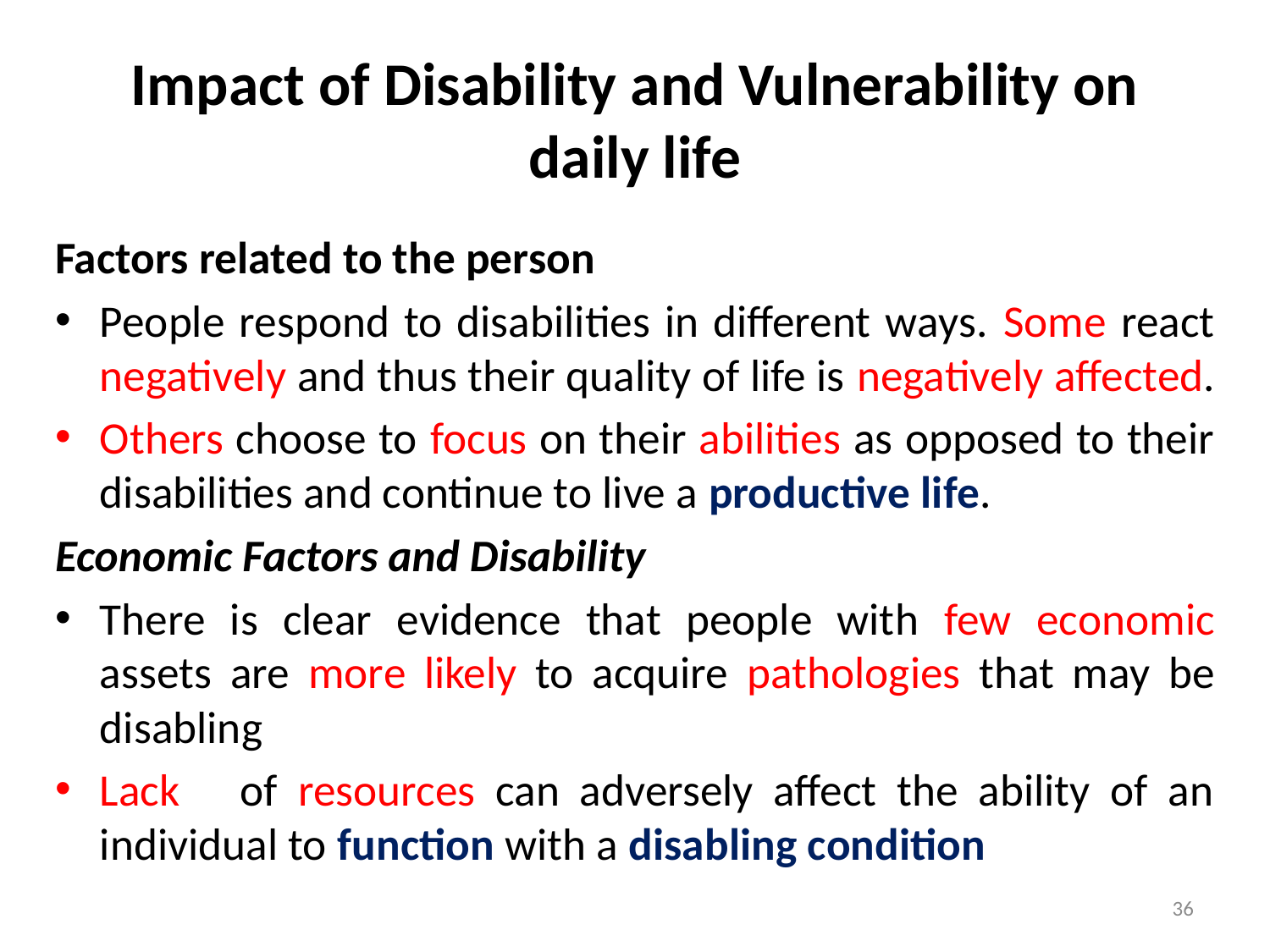

# Impact of Disability and Vulnerability on daily life
Factors related to the person
People respond to disabilities in different ways. Some react negatively and thus their quality of life is negatively affected.
Others choose to focus on their abilities as opposed to their disabilities and continue to live a productive life.
Economic Factors and Disability
There is clear evidence that people with few economic assets are more likely to acquire pathologies that may be disabling
Lack   of resources can adversely affect the ability of an individual to function with a disabling condition
36